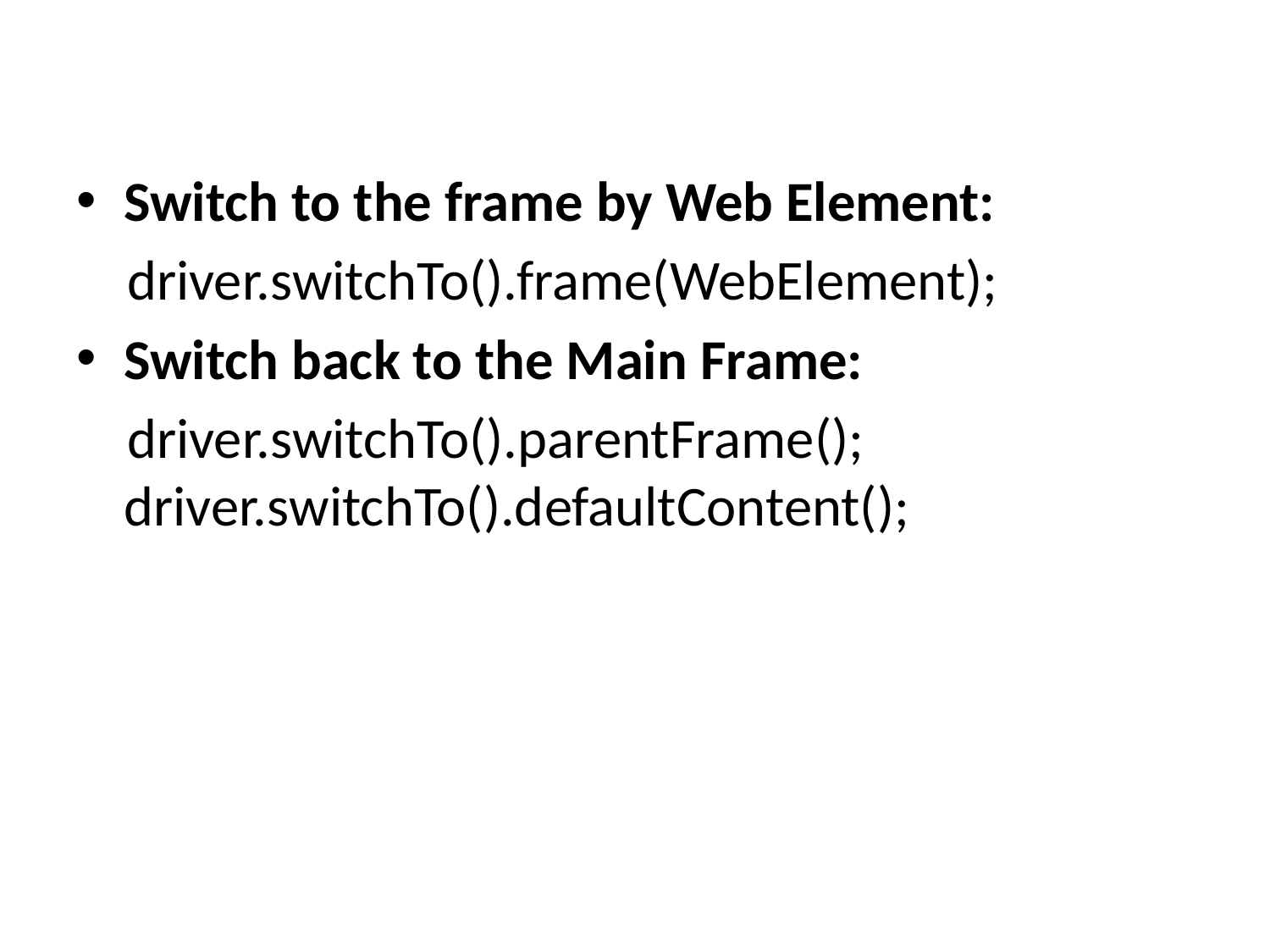

Switch to the frame by Web Element:
    driver.switchTo().frame(WebElement);
Switch back to the Main Frame:
    driver.switchTo().parentFrame(); driver.switchTo().defaultContent();